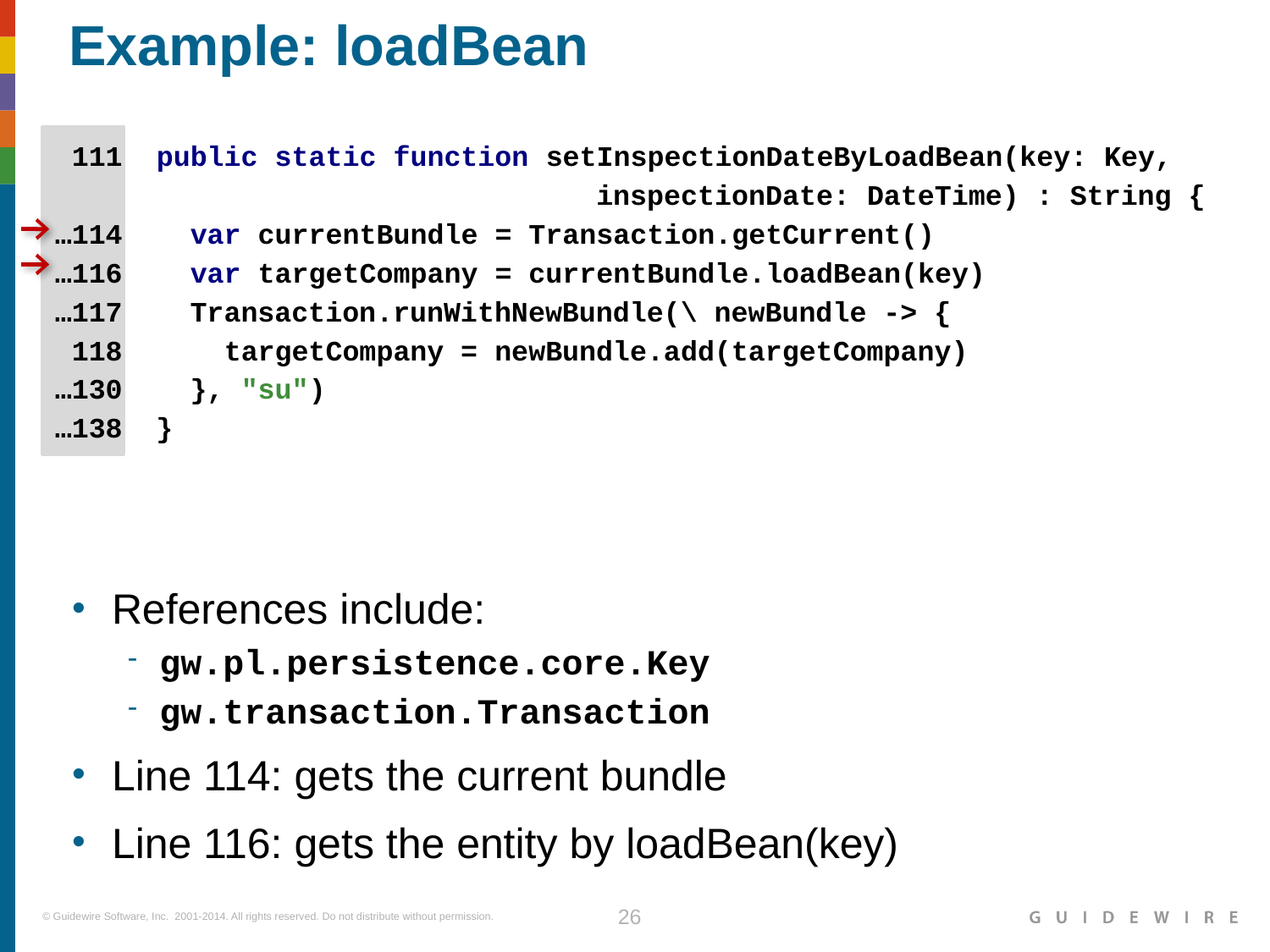

# Example: loadBean

 111  public static function setInspectionDateByLoadBean(key: Key,
                                inspectionDate: DateTime) : String {
…114    var currentBundle = Transaction.getCurrent()
…116    var targetCompany = currentBundle.loadBean(key)
…117    Transaction.runWithNewBundle(\ newBundle -> {
 118      targetCompany = newBundle.add(targetCompany)
…130    }, "su")
…138  }
References include:
gw.pl.persistence.core.Key
gw.transaction.Transaction
Line 114: gets the current bundle
Line 116: gets the entity by loadBean(key)